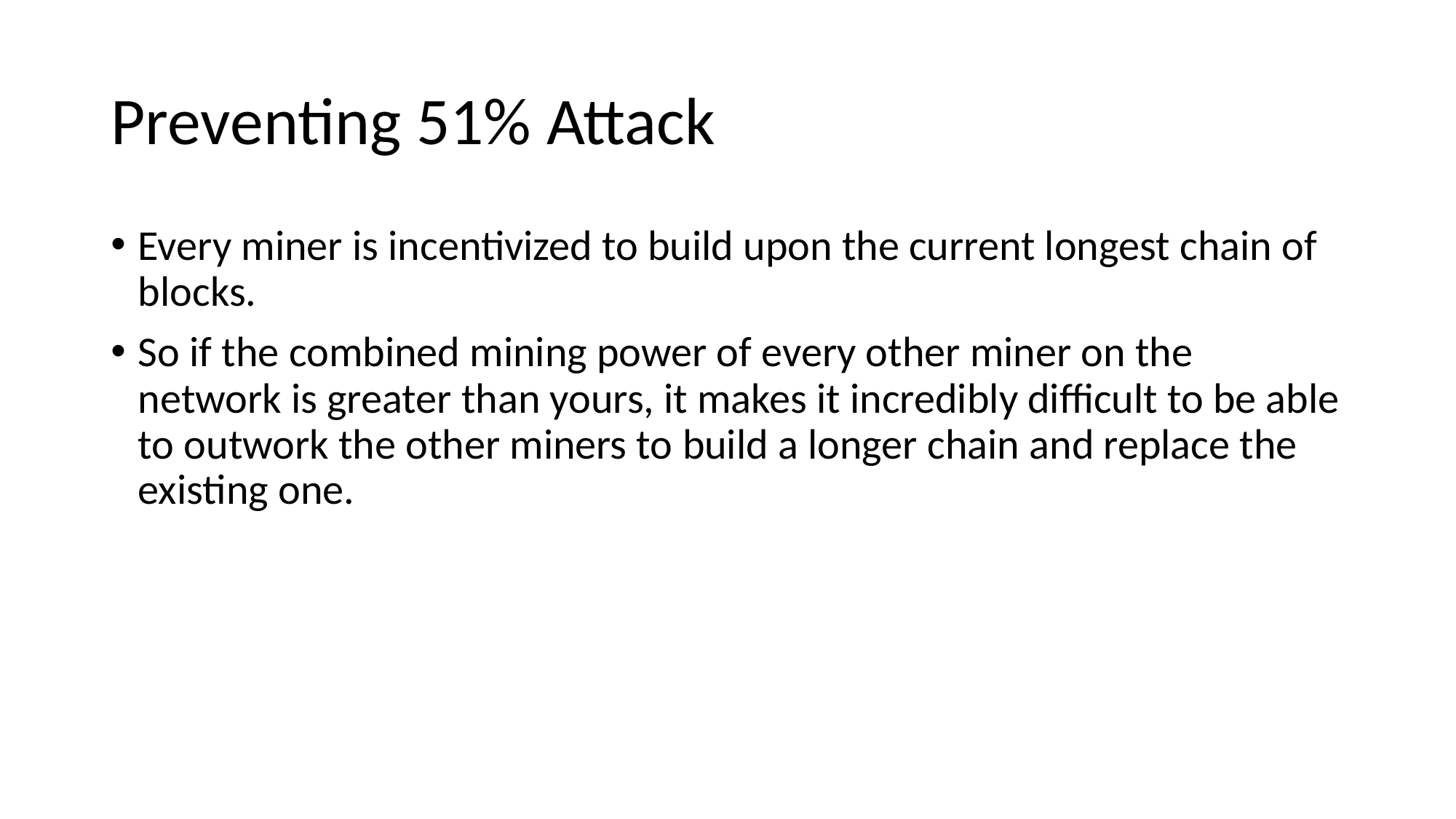

# Preventing 51% Attack
Every miner is incentivized to build upon the current longest chain of blocks.
So if the combined mining power of every other miner on the network is greater than yours, it makes it incredibly difficult to be able to outwork the other miners to build a longer chain and replace the existing one.